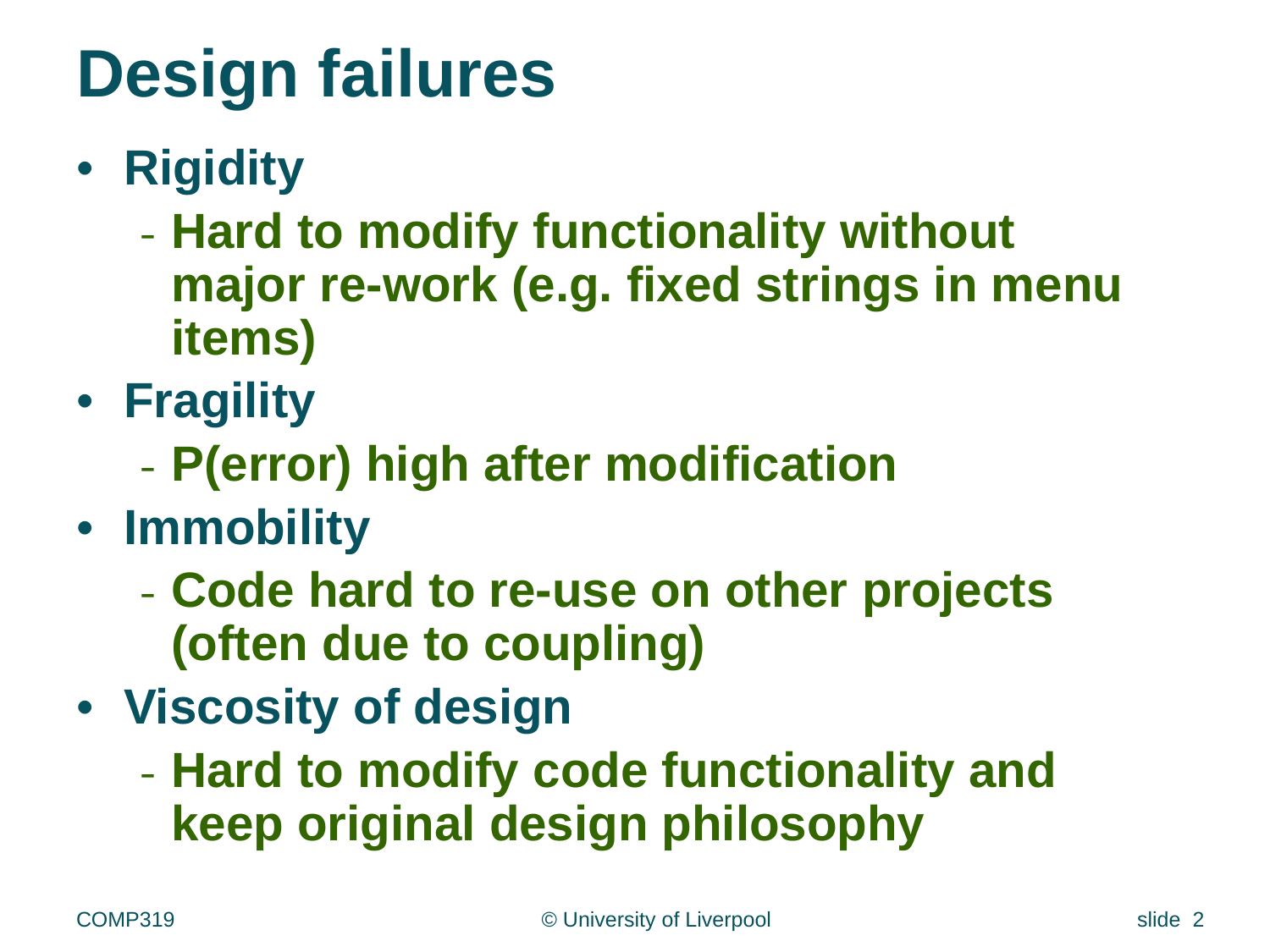

# Design failures
Rigidity
Hard to modify functionality without major re-work (e.g. fixed strings in menu items)
Fragility
P(error) high after modification
Immobility
Code hard to re-use on other projects (often due to coupling)
Viscosity of design
Hard to modify code functionality and keep original design philosophy

COMP319
© University of Liverpool
slide  2